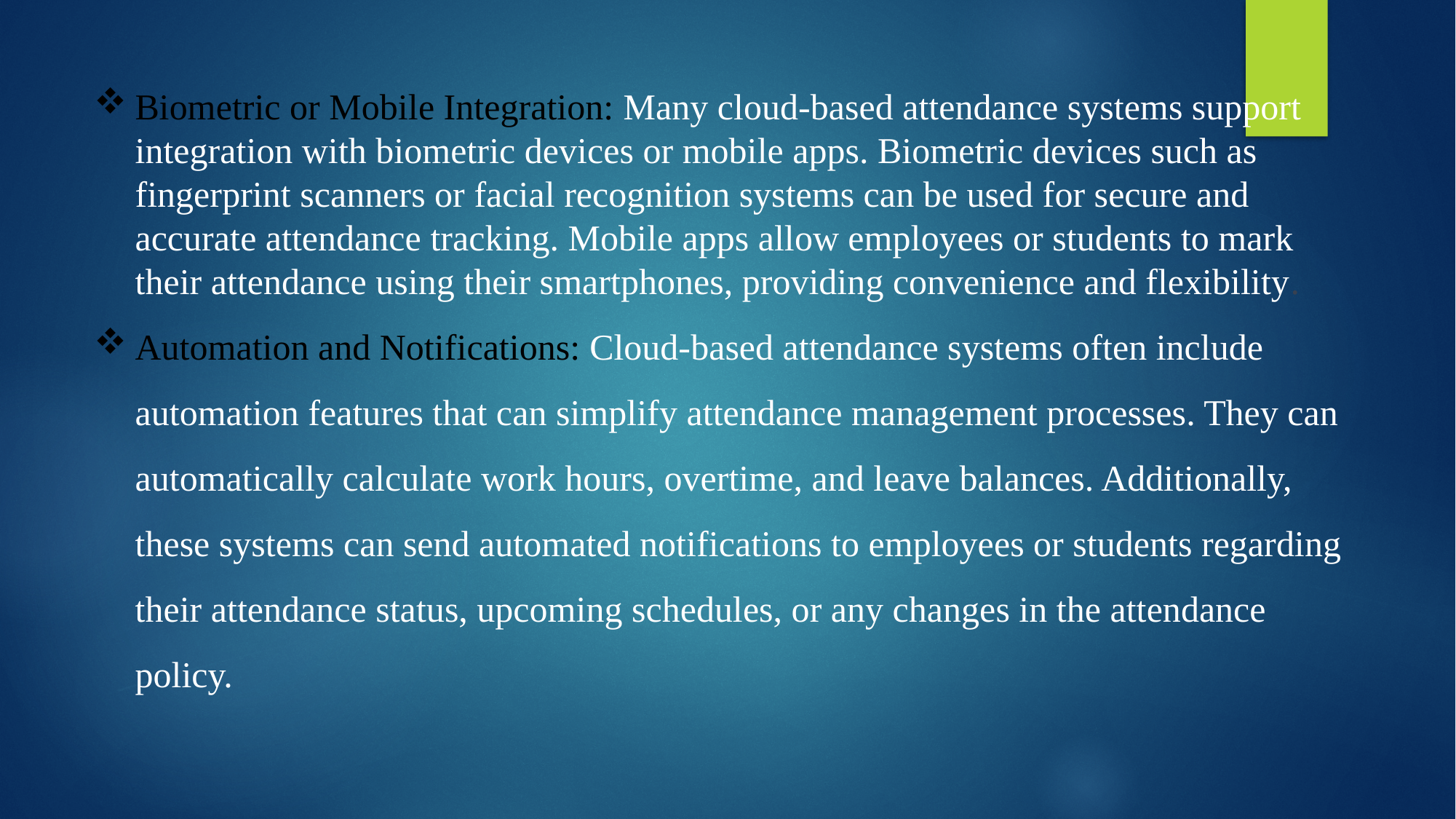

Biometric or Mobile Integration: Many cloud-based attendance systems support integration with biometric devices or mobile apps. Biometric devices such as fingerprint scanners or facial recognition systems can be used for secure and accurate attendance tracking. Mobile apps allow employees or students to mark their attendance using their smartphones, providing convenience and flexibility.
Automation and Notifications: Cloud-based attendance systems often include automation features that can simplify attendance management processes. They can automatically calculate work hours, overtime, and leave balances. Additionally, these systems can send automated notifications to employees or students regarding their attendance status, upcoming schedules, or any changes in the attendance policy.